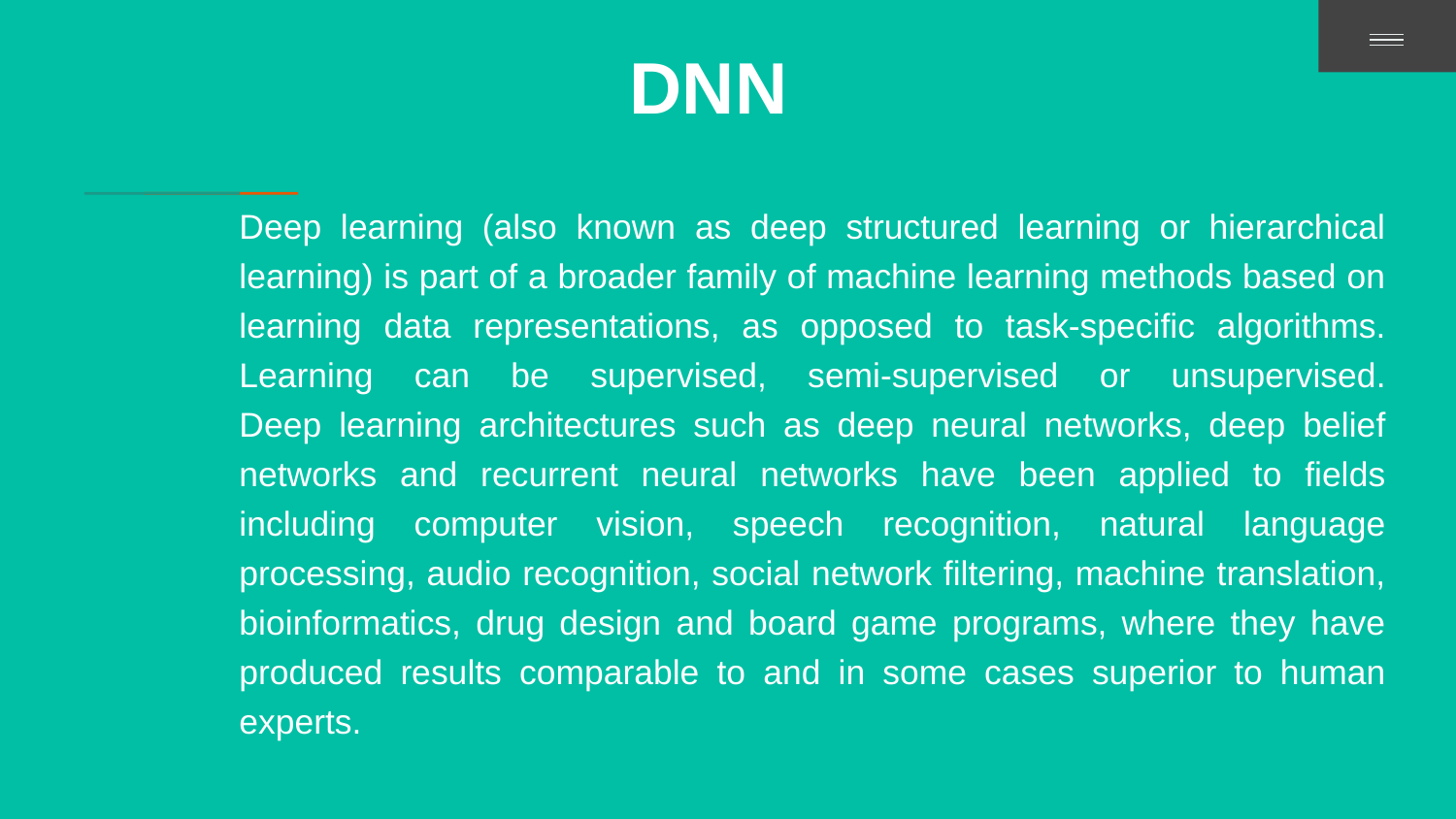

# DNN
Deep learning (also known as deep structured learning or hierarchical learning) is part of a broader family of machine learning methods based on learning data representations, as opposed to task-specific algorithms. Learning can be supervised, semi-supervised or unsupervised.
Deep learning architectures such as deep neural networks, deep belief networks and recurrent neural networks have been applied to fields including computer vision, speech recognition, natural language processing, audio recognition, social network filtering, machine translation, bioinformatics, drug design and board game programs, where they have produced results comparable to and in some cases superior to human experts.